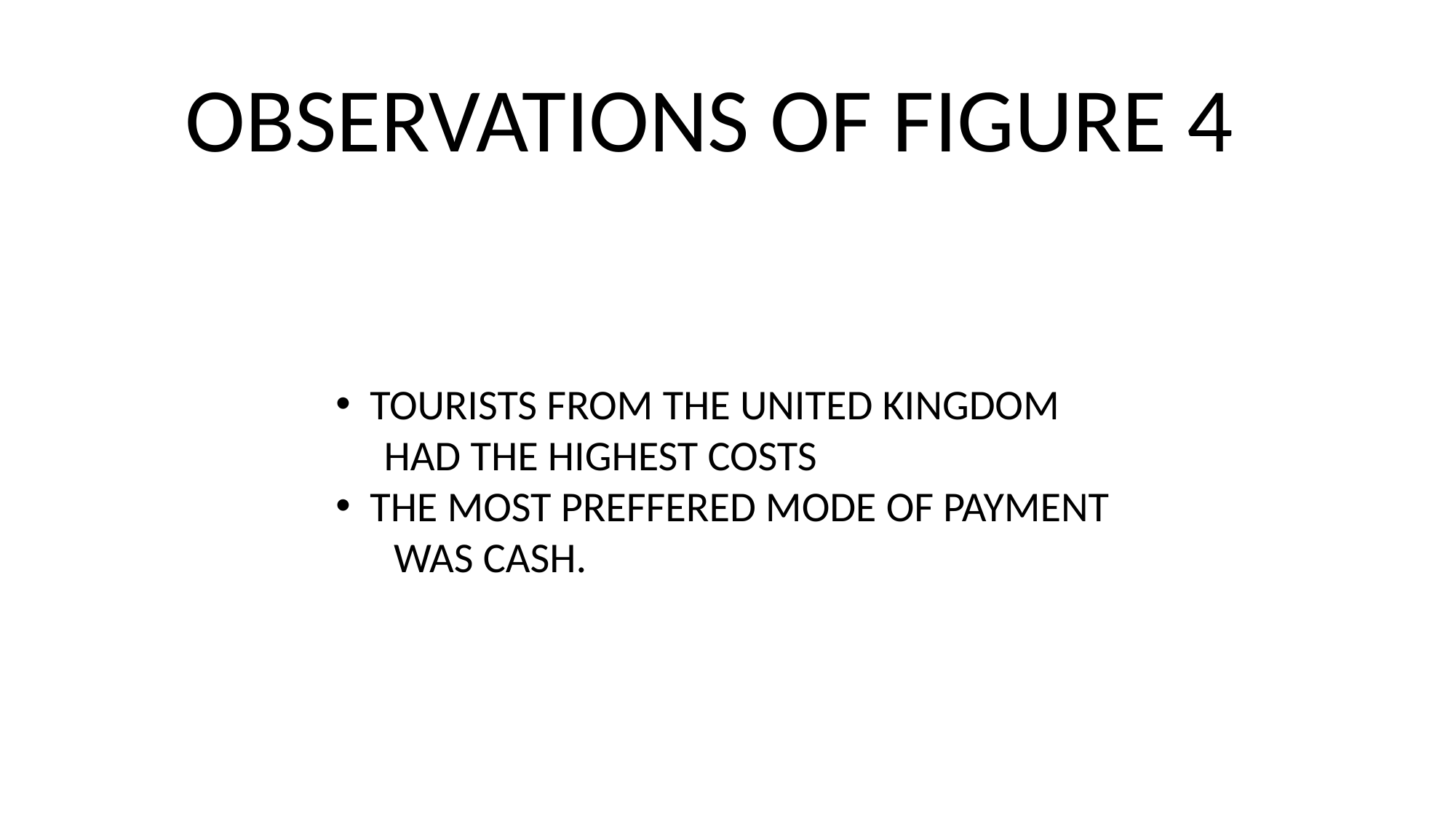

# OBSERVATIONS OF FIGURE 4
TOURISTS FROM THE UNITED KINGDOM
     HAD THE HIGHEST COSTS
THE MOST PREFFERED MODE OF PAYMENT
      WAS CASH.